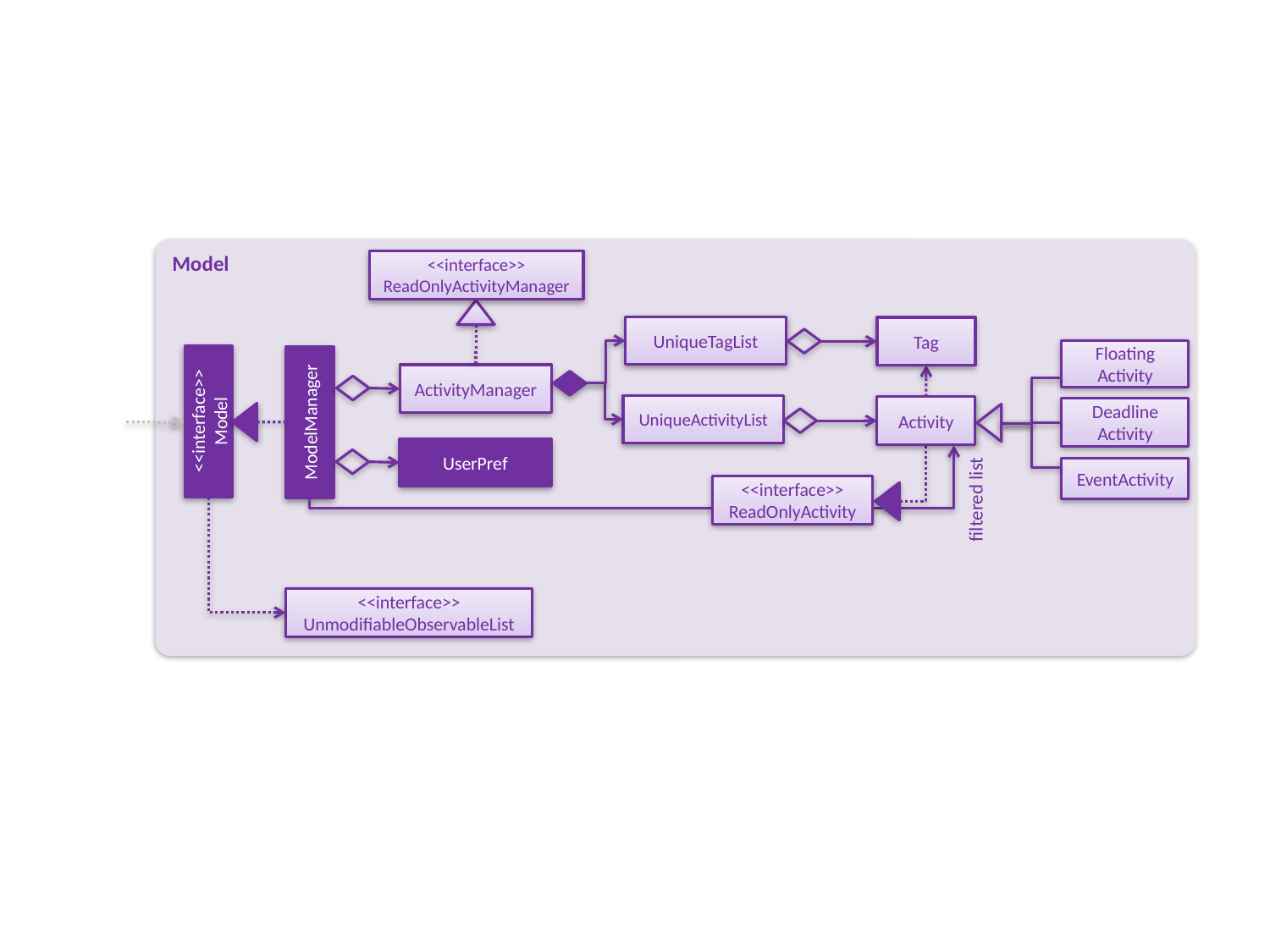

Model
<<interface>>
ReadOnlyActivityManager

UniqueTagList
Tag

Floating
Activity
ActivityManager

UniqueActivityList
Activity
<<interface>>
Model
ModelManager
Deadline
Activity

UserPref

EventActivity
<<interface>>
ReadOnlyActivity
filtered list

<<interface>>
UnmodifiableObservableList